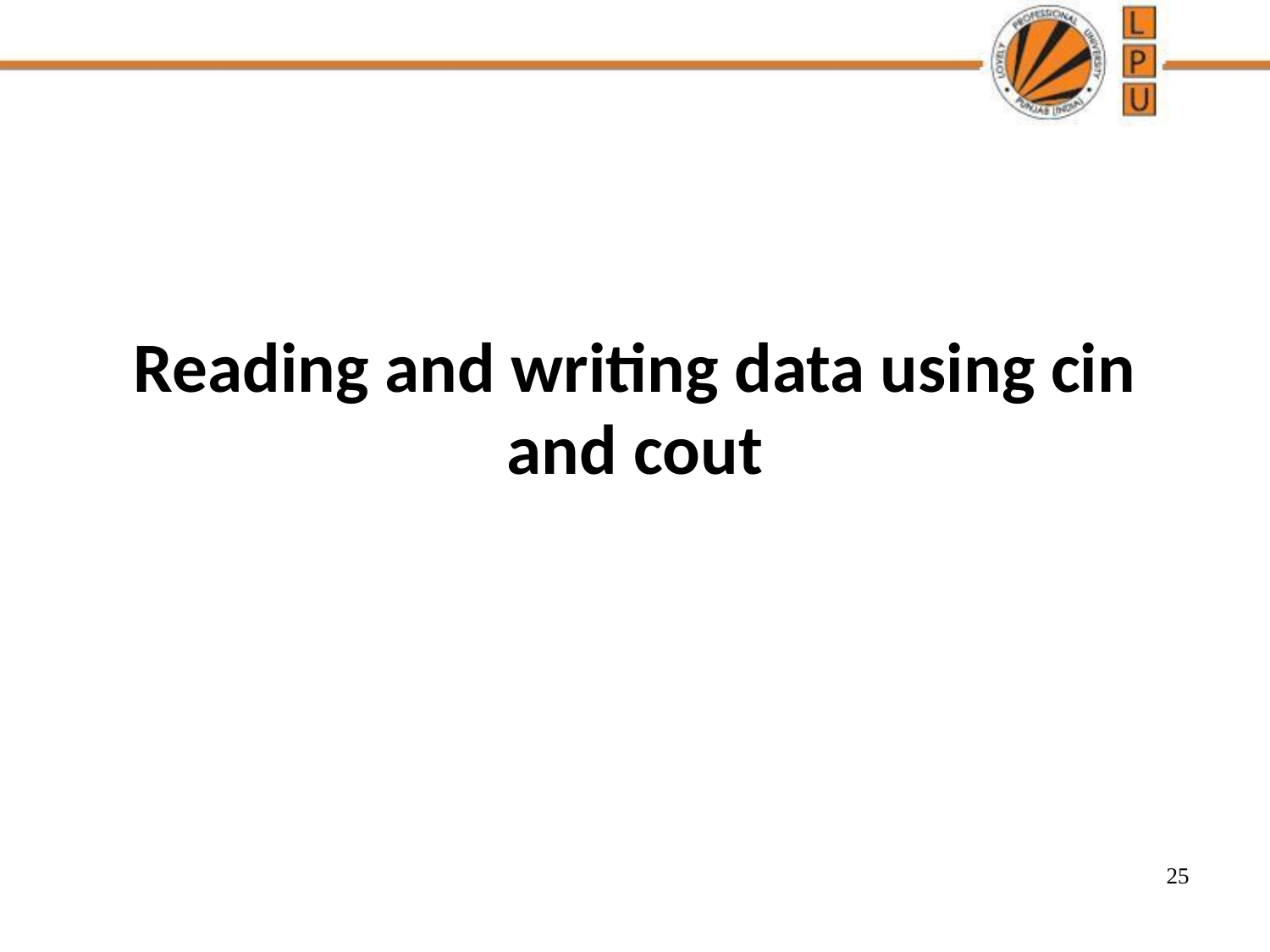

# Reading and writing data using cin and cout
25